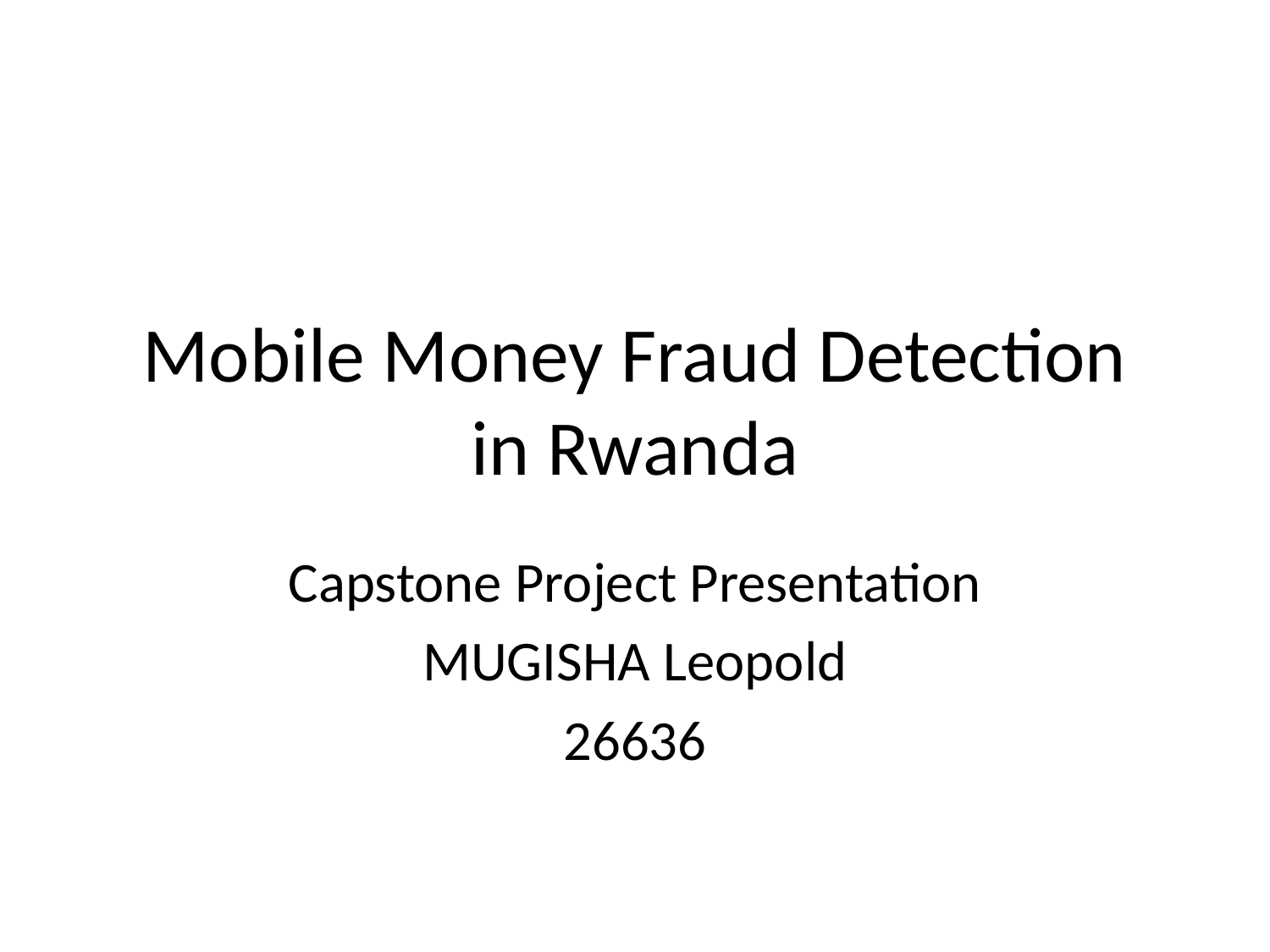

# Mobile Money Fraud Detection in Rwanda
Capstone Project Presentation
MUGISHA Leopold
26636